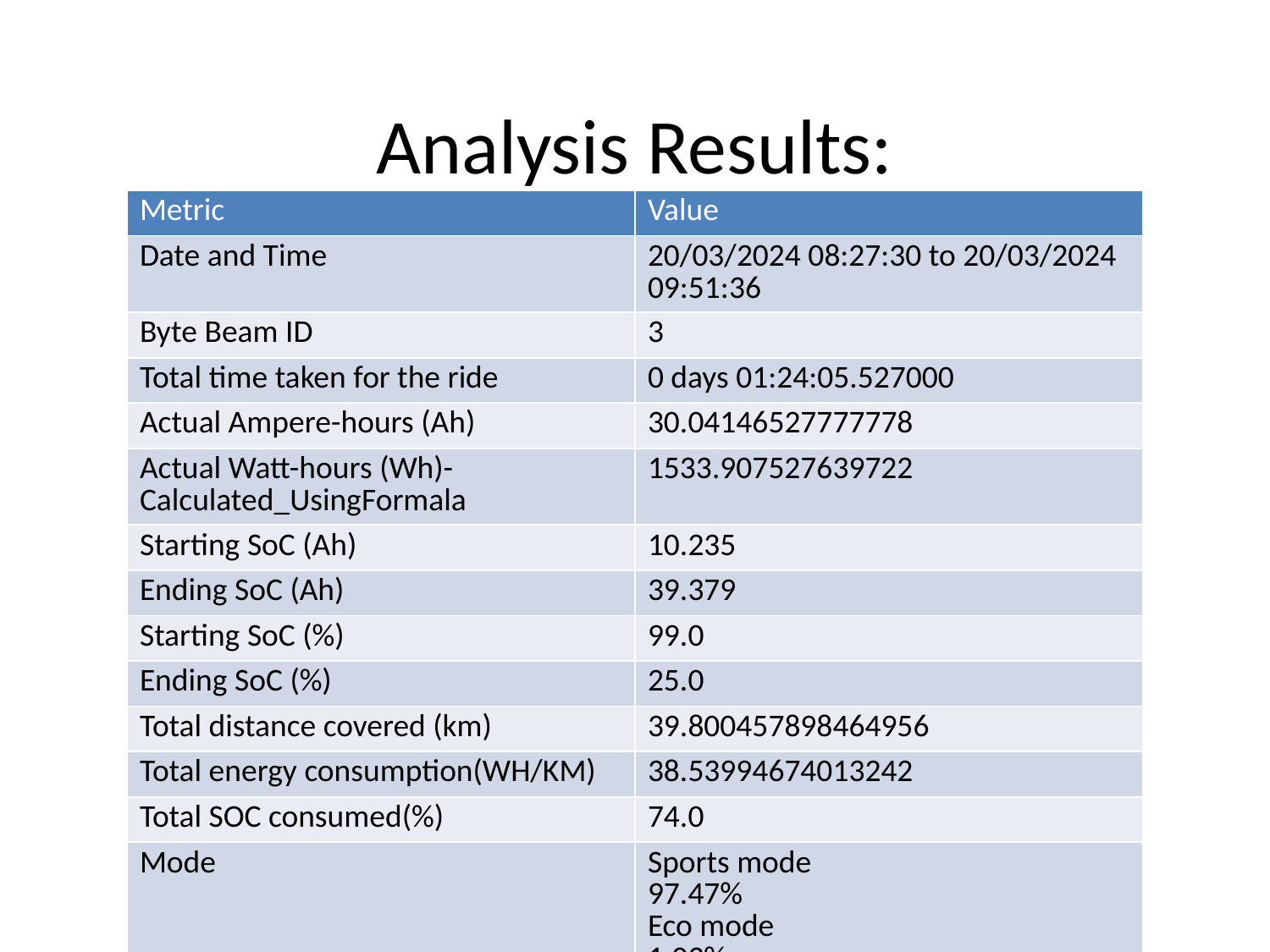

# Analysis Results:
| Metric | Value |
| --- | --- |
| Date and Time | 20/03/2024 08:27:30 to 20/03/2024 09:51:36 |
| Byte Beam ID | 3 |
| Total time taken for the ride | 0 days 01:24:05.527000 |
| Actual Ampere-hours (Ah) | 30.04146527777778 |
| Actual Watt-hours (Wh)- Calculated\_UsingFormala | 1533.907527639722 |
| Starting SoC (Ah) | 10.235 |
| Ending SoC (Ah) | 39.379 |
| Starting SoC (%) | 99.0 |
| Ending SoC (%) | 25.0 |
| Total distance covered (km) | 39.800457898464956 |
| Total energy consumption(WH/KM) | 38.53994674013242 |
| Total SOC consumed(%) | 74.0 |
| Mode | Sports mode 97.47% Eco mode 1.03% |